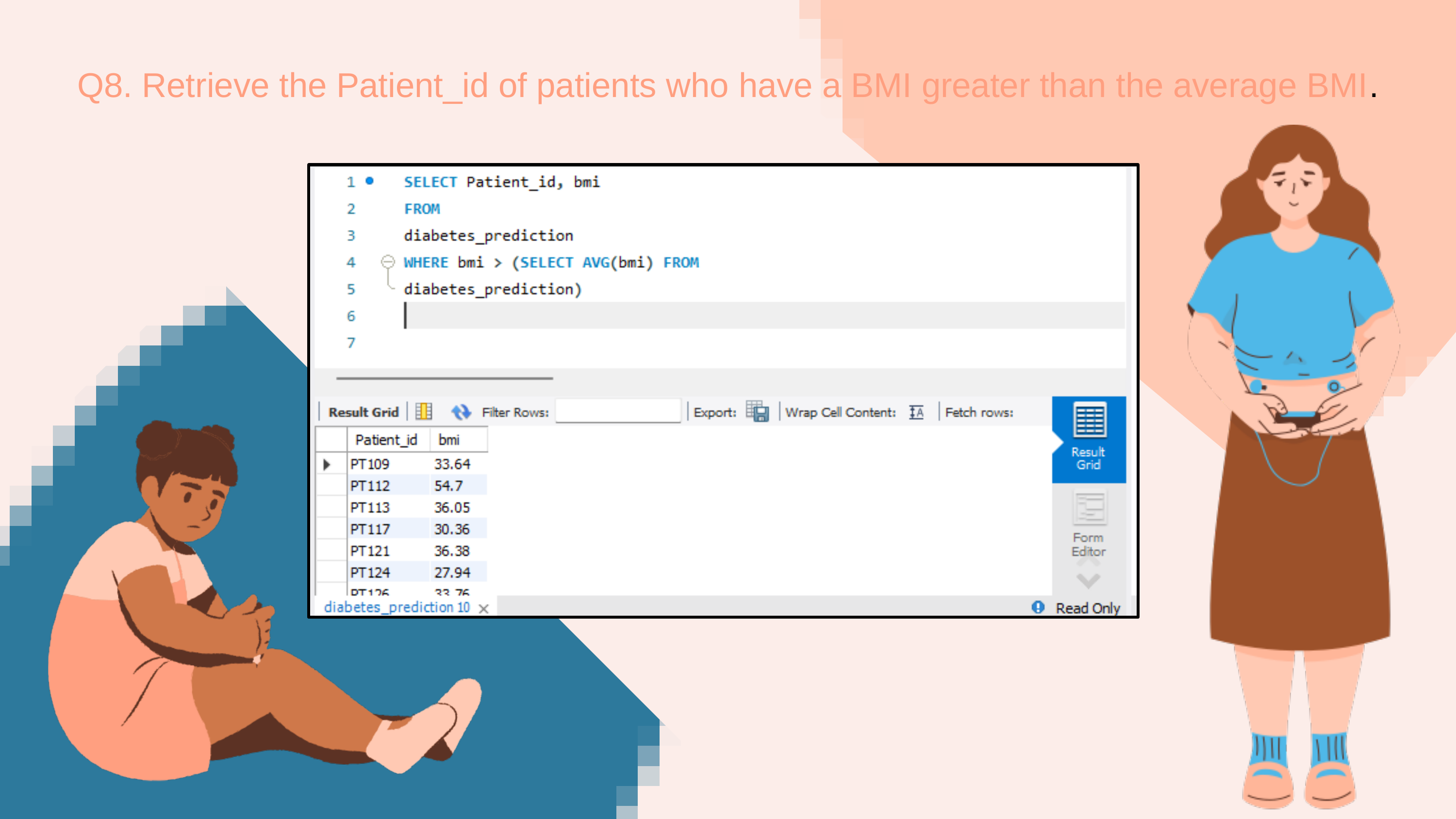

Q8. Retrieve the Patient_id of patients who have a BMI greater than the average BMI.